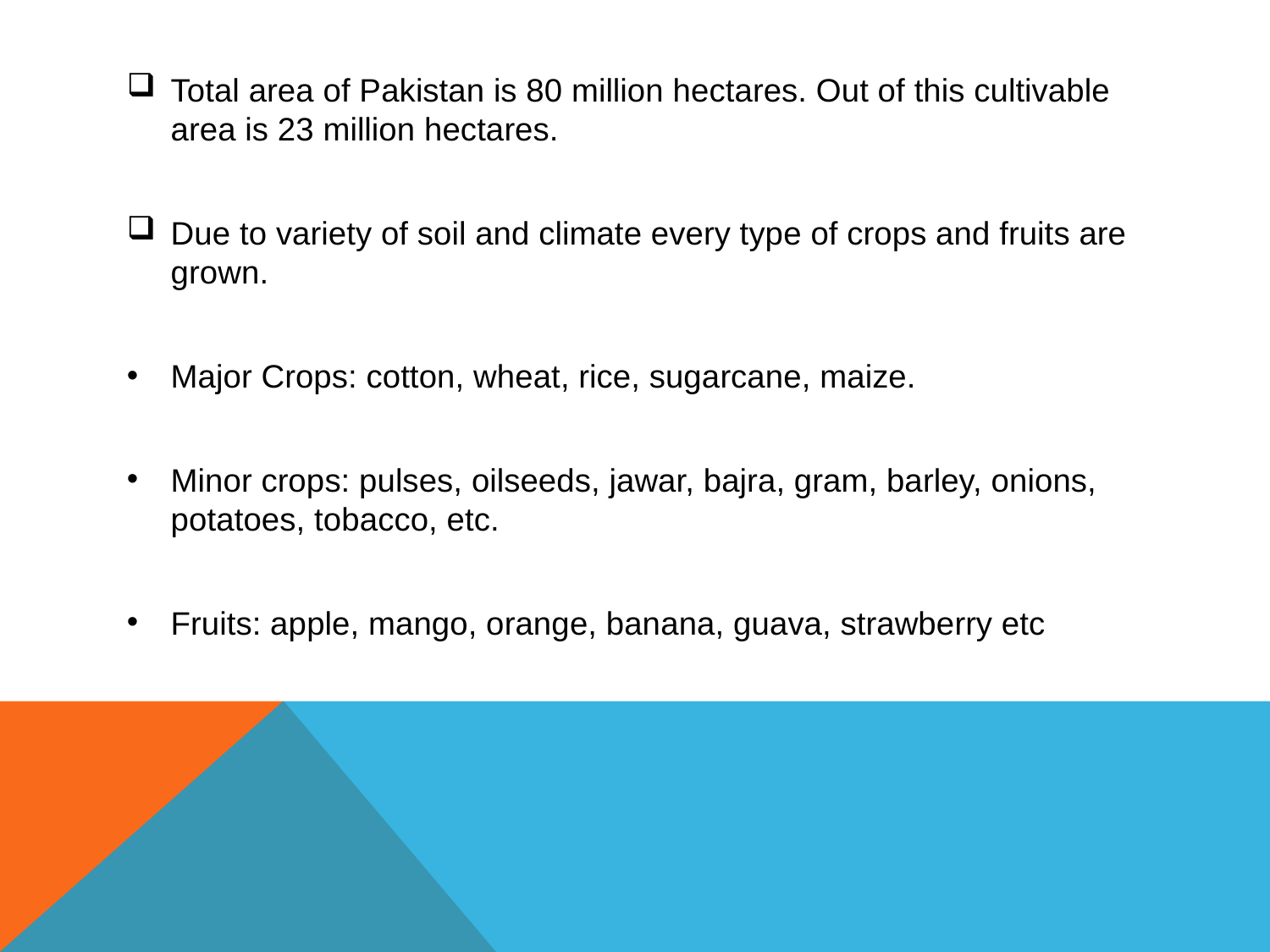

Total area of Pakistan is 80 million hectares. Out of this cultivable area is 23 million hectares.

Due to variety of soil and climate every type of crops and fruits are grown.

Major Crops: cotton, wheat, rice, sugarcane, maize.

Minor crops: pulses, oilseeds, jawar, bajra, gram, barley, onions, potatoes, tobacco, etc.

Fruits: apple, mango, orange, banana, guava, strawberry etc